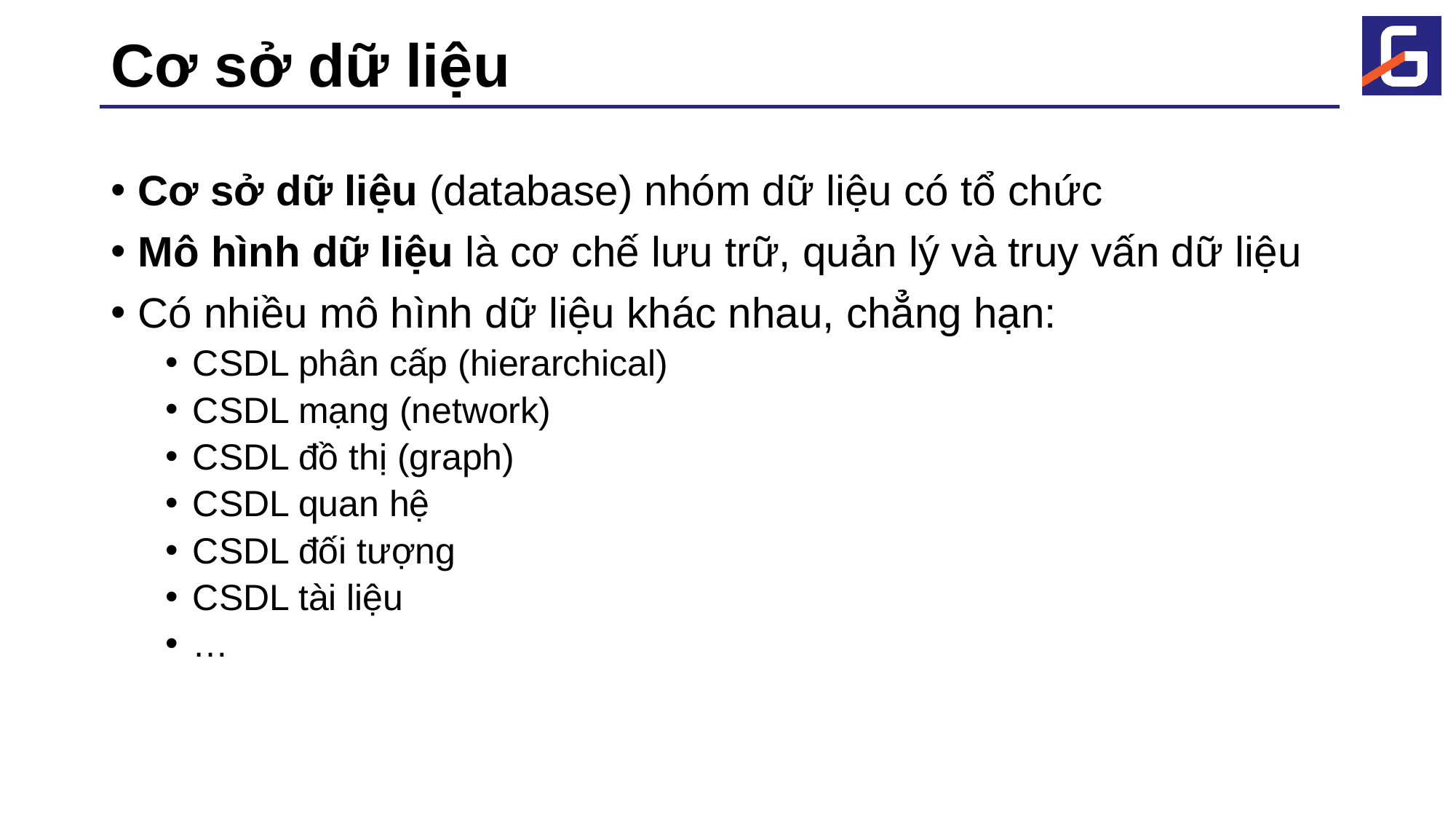

# Cơ sở dữ liệu
Cơ sở dữ liệu (database) nhóm dữ liệu có tổ chức
Mô hình dữ liệu là cơ chế lưu trữ, quản lý và truy vấn dữ liệu
Có nhiều mô hình dữ liệu khác nhau, chẳng hạn:
CSDL phân cấp (hierarchical)
CSDL mạng (network)
CSDL đồ thị (graph)
CSDL quan hệ
CSDL đối tượng
CSDL tài liệu
…